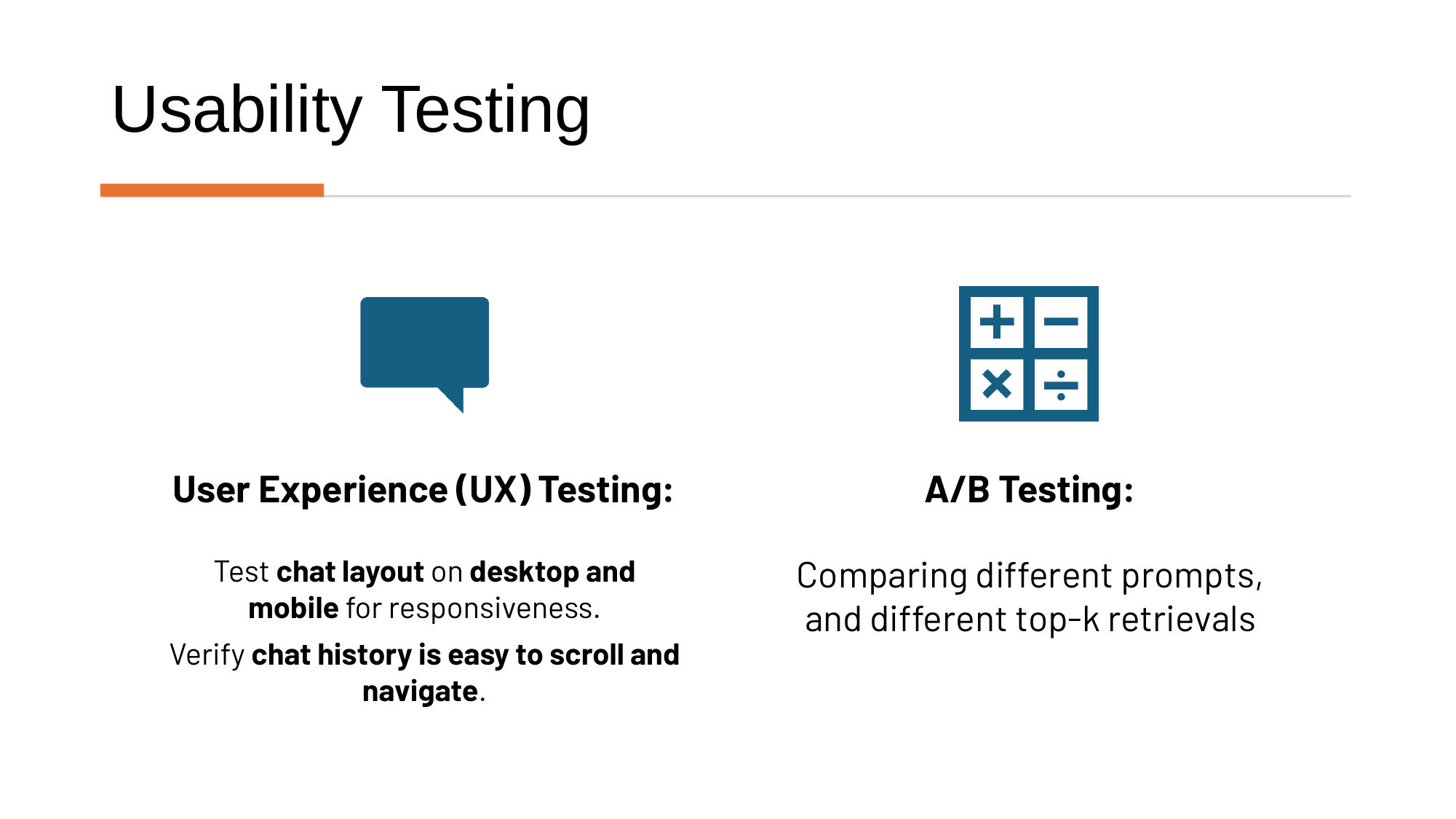

# Usability Testing

User Experience (UX) Testing:
Test chat layout on desktop and mobile for responsiveness.
Verify chat history is easy to scroll and navigate.
A/B Testing:
Comparing different prompts, and different top-k retrievals